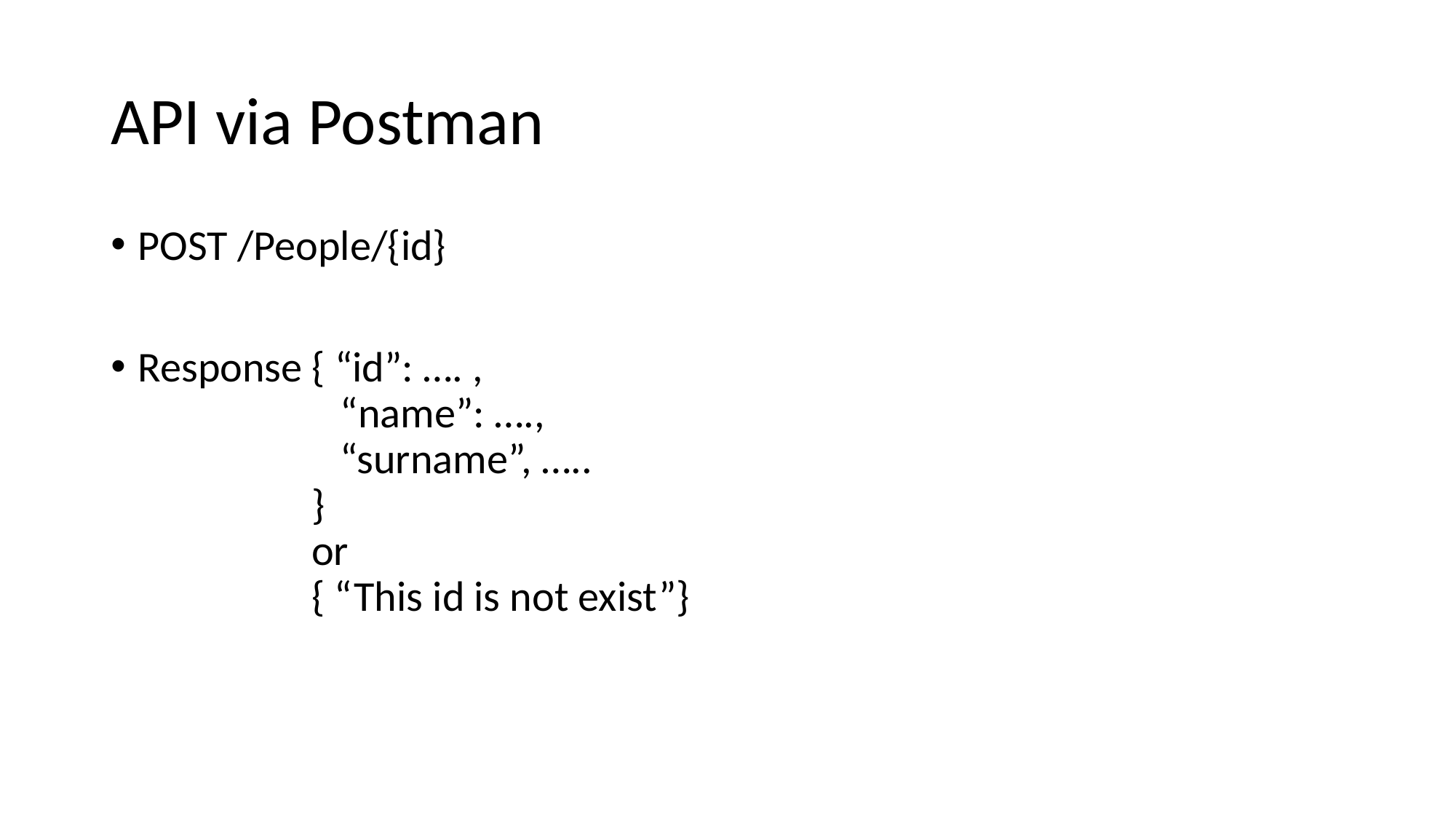

# API via Postman
POST /People/{id}

Response { “id”: …. ,
                     “name”: ….,
                     “surname”, …..
                  }
                  or
                  { “This id is not exist”}